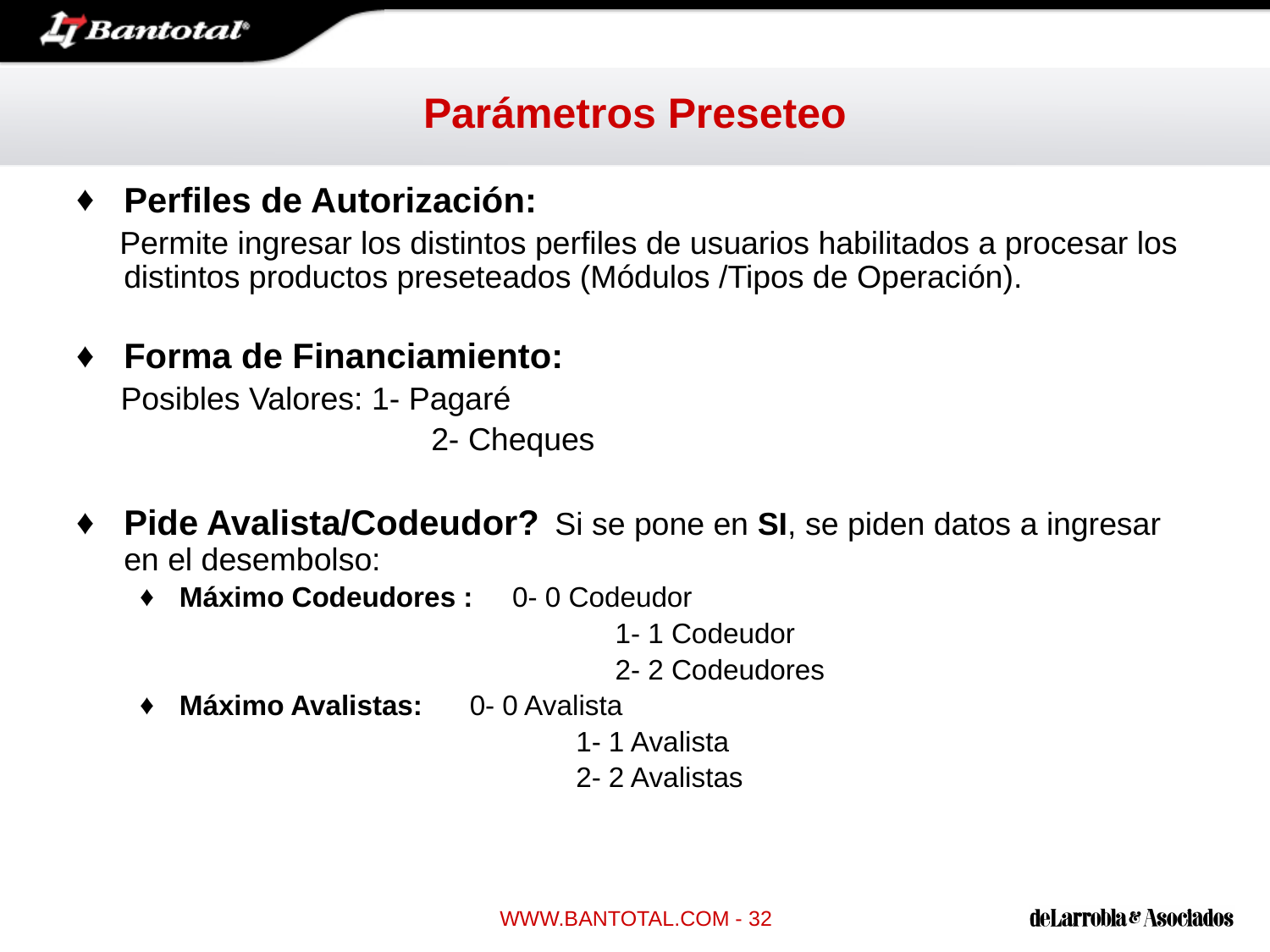

# Parámetros Preseteo
Perfiles de Autorización:
     Permite ingresar los distintos perfiles de usuarios habilitados a procesar los distintos productos preseteados (Módulos /Tipos de Operación).

Forma de Financiamiento:
     Posibles Valores: 1- Pagaré
			      2- Cheques

Pide Avalista/Codeudor?  Si se pone en SI, se piden datos a ingresar en el desembolso:
Máximo Codeudores :     0- 0 Codeudor
				       1- 1 Codeudor
				       2- 2 Codeudores
Máximo Avalistas:      0- 0 Avalista
				  1- 1 Avalista
				  2- 2 Avalistas

WWW.BANTOTAL.COM - 32